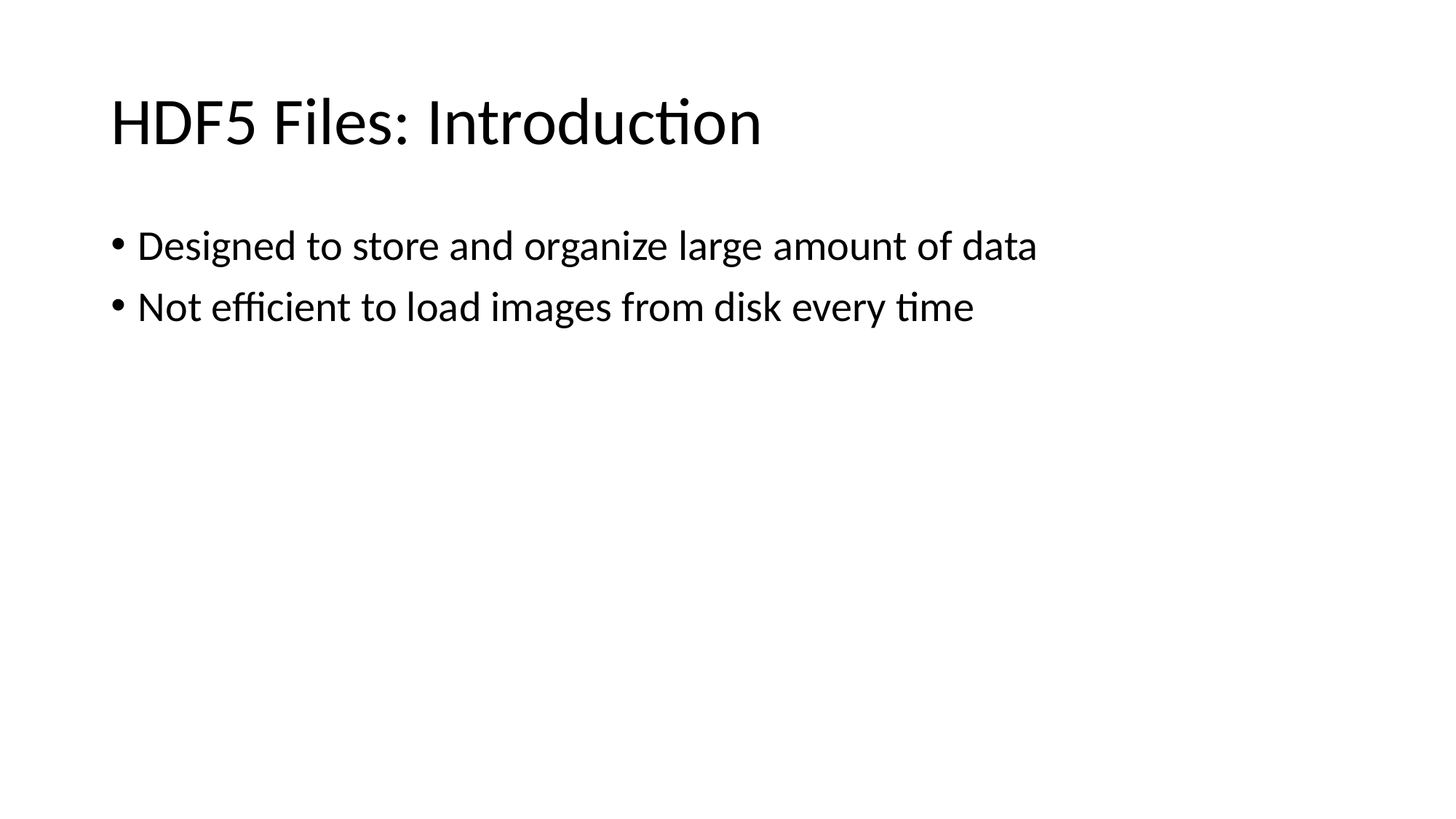

# HDF5 Files: Introduction
Designed to store and organize large amount of data
Not efficient to load images from disk every time